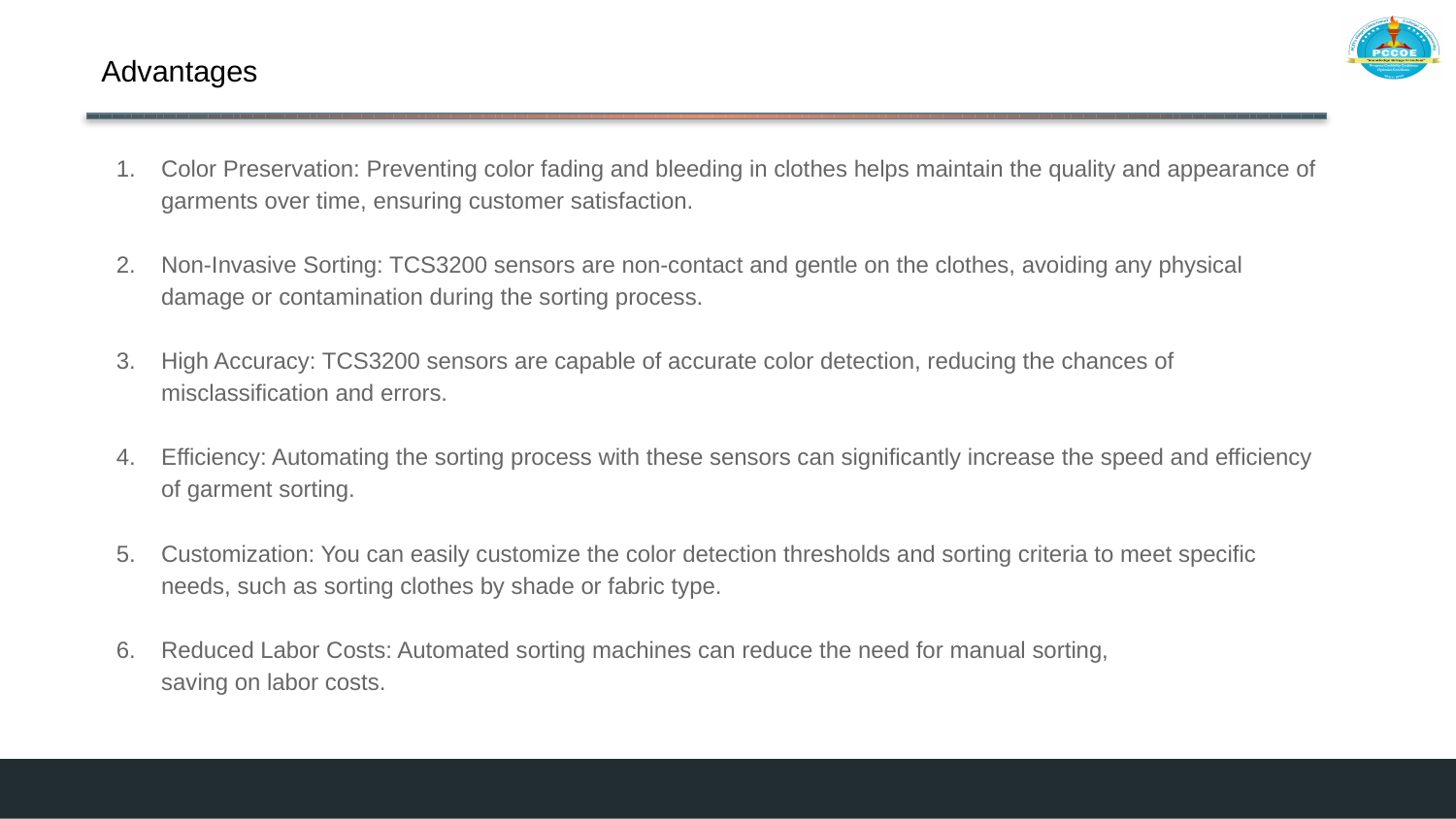

# Advantages
Color Preservation: Preventing color fading and bleeding in clothes helps maintain the quality and appearance of garments over time, ensuring customer satisfaction.

Non-Invasive Sorting: TCS3200 sensors are non-contact and gentle on the clothes, avoiding any physical damage or contamination during the sorting process.

High Accuracy: TCS3200 sensors are capable of accurate color detection, reducing the chances of misclassification and errors.

Efficiency: Automating the sorting process with these sensors can significantly increase the speed and efficiency of garment sorting.

Customization: You can easily customize the color detection thresholds and sorting criteria to meet specific needs, such as sorting clothes by shade or fabric type.

Reduced Labor Costs: Automated sorting machines can reduce the need for manual sorting, saving on labor costs.